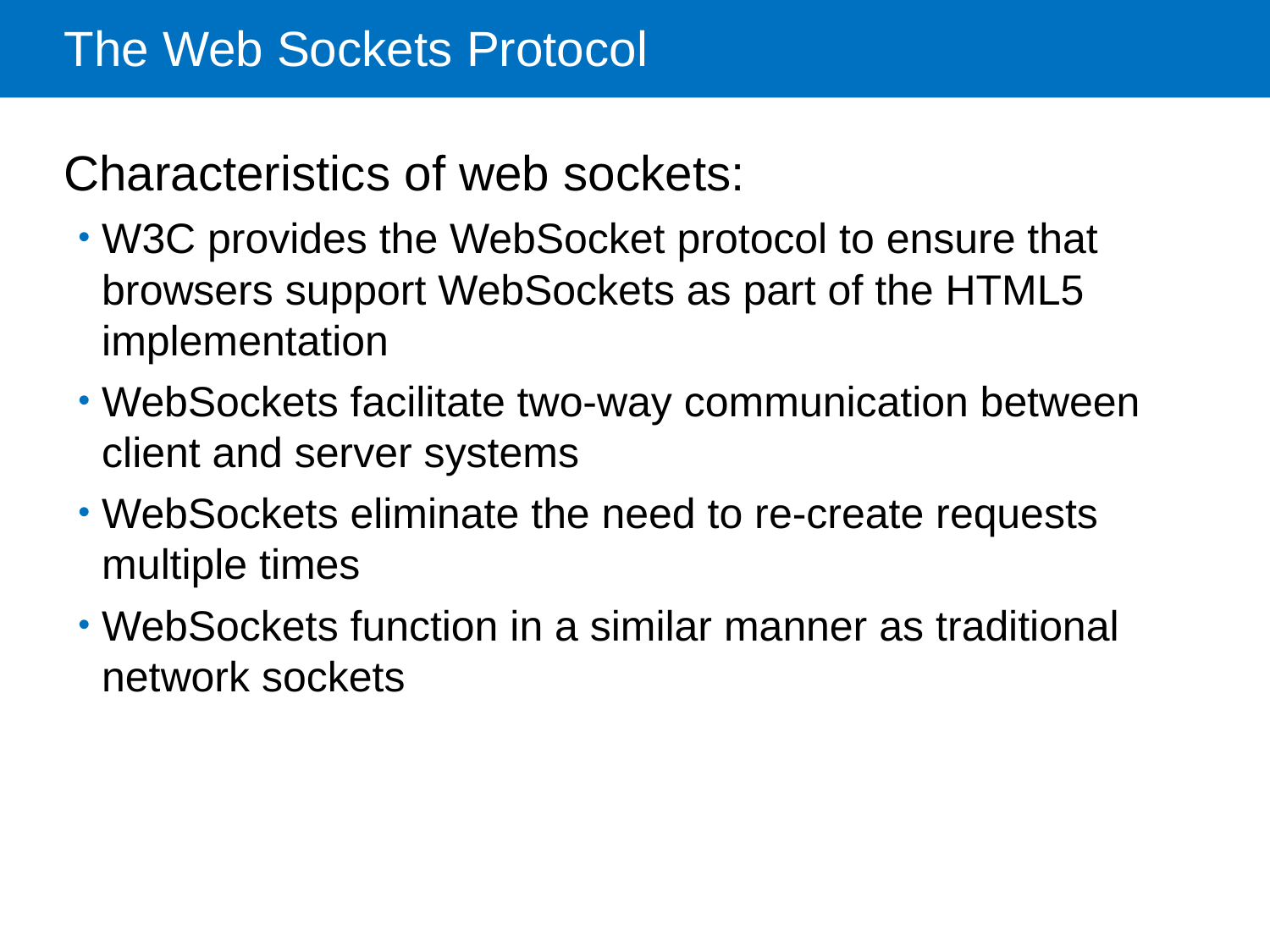

# The Web Sockets Protocol
Characteristics of web sockets:
W3C provides the WebSocket protocol to ensure that browsers support WebSockets as part of the HTML5 implementation
WebSockets facilitate two-way communication between client and server systems
WebSockets eliminate the need to re-create requests multiple times
WebSockets function in a similar manner as traditional network sockets